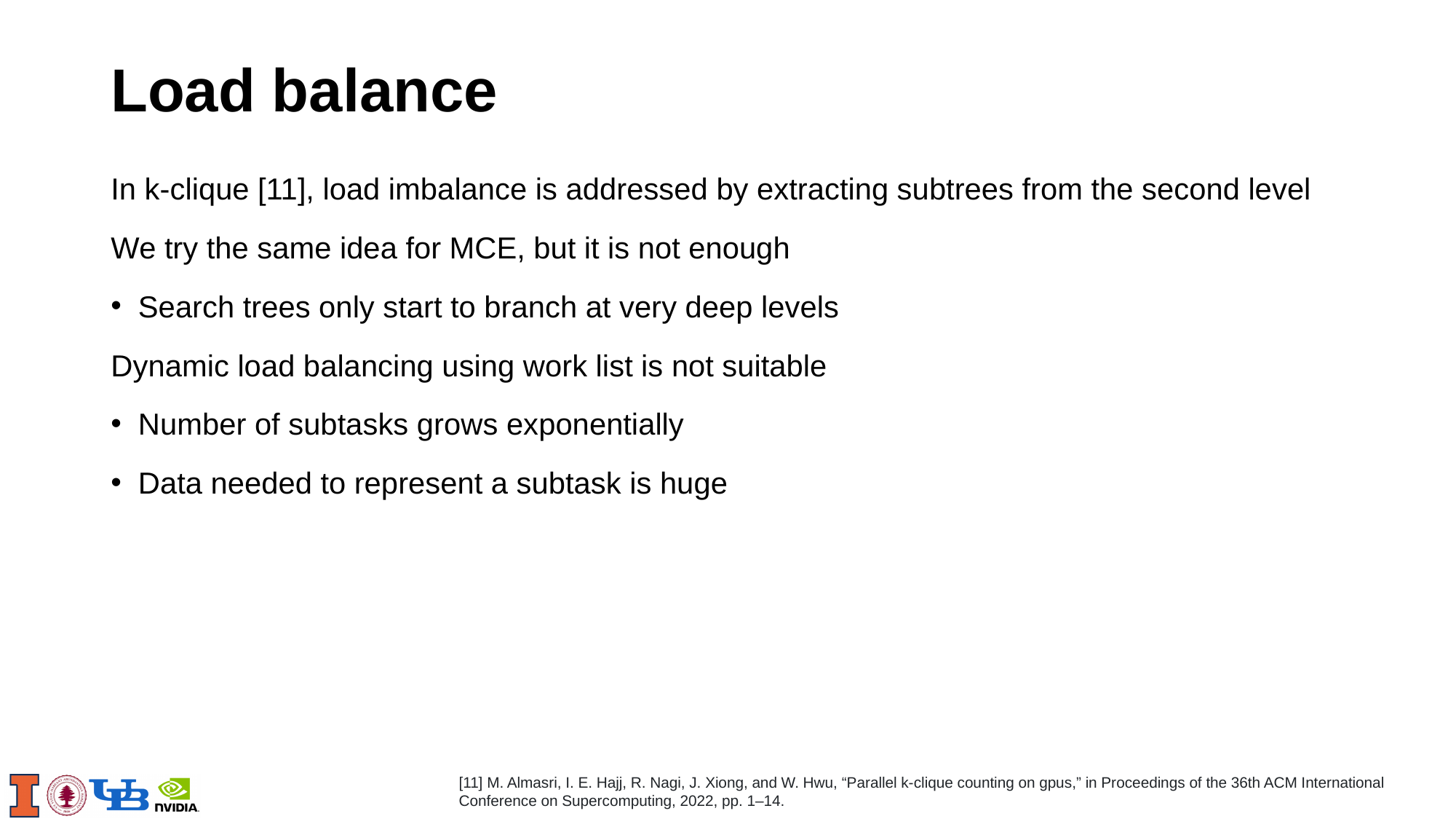

# Load balance
In k-clique [11], load imbalance is addressed by extracting subtrees from the second level
We try the same idea for MCE, but it is not enough
Search trees only start to branch at very deep levels
Dynamic load balancing using work list is not suitable
Number of subtasks grows exponentially
Data needed to represent a subtask is huge

[11] M. Almasri, I. E. Hajj, R. Nagi, J. Xiong, and W. Hwu, “Parallel k-clique counting on gpus,” in Proceedings of the 36th ACM International Conference on Supercomputing, 2022, pp. 1–14.